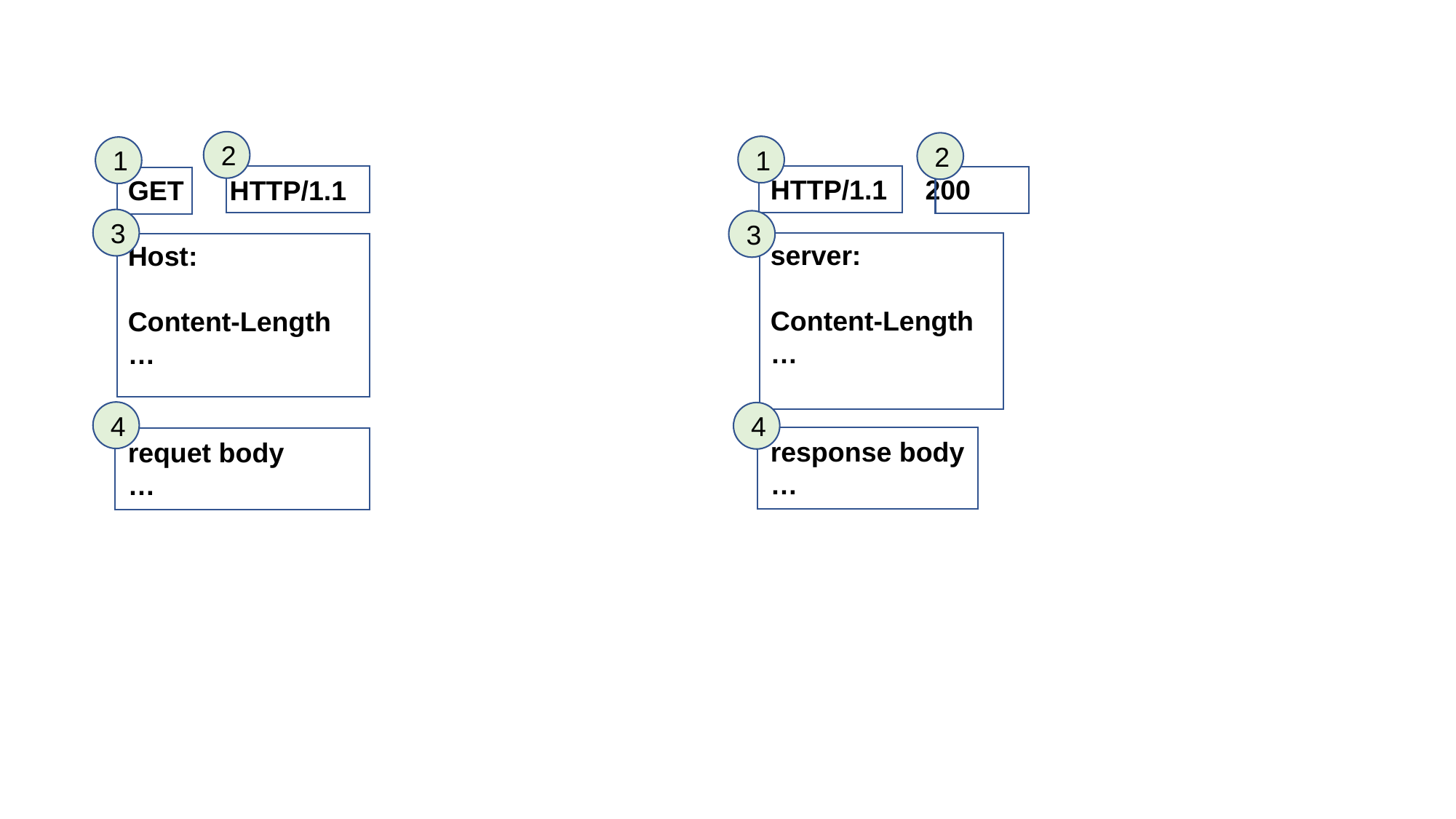

2
2
1
1

HTTP/1.1     200

server:

Content-Length
…

response body
…
GET      HTTP/1.1

Host:

Content-Length
…

requet body
…

3
3

4
4